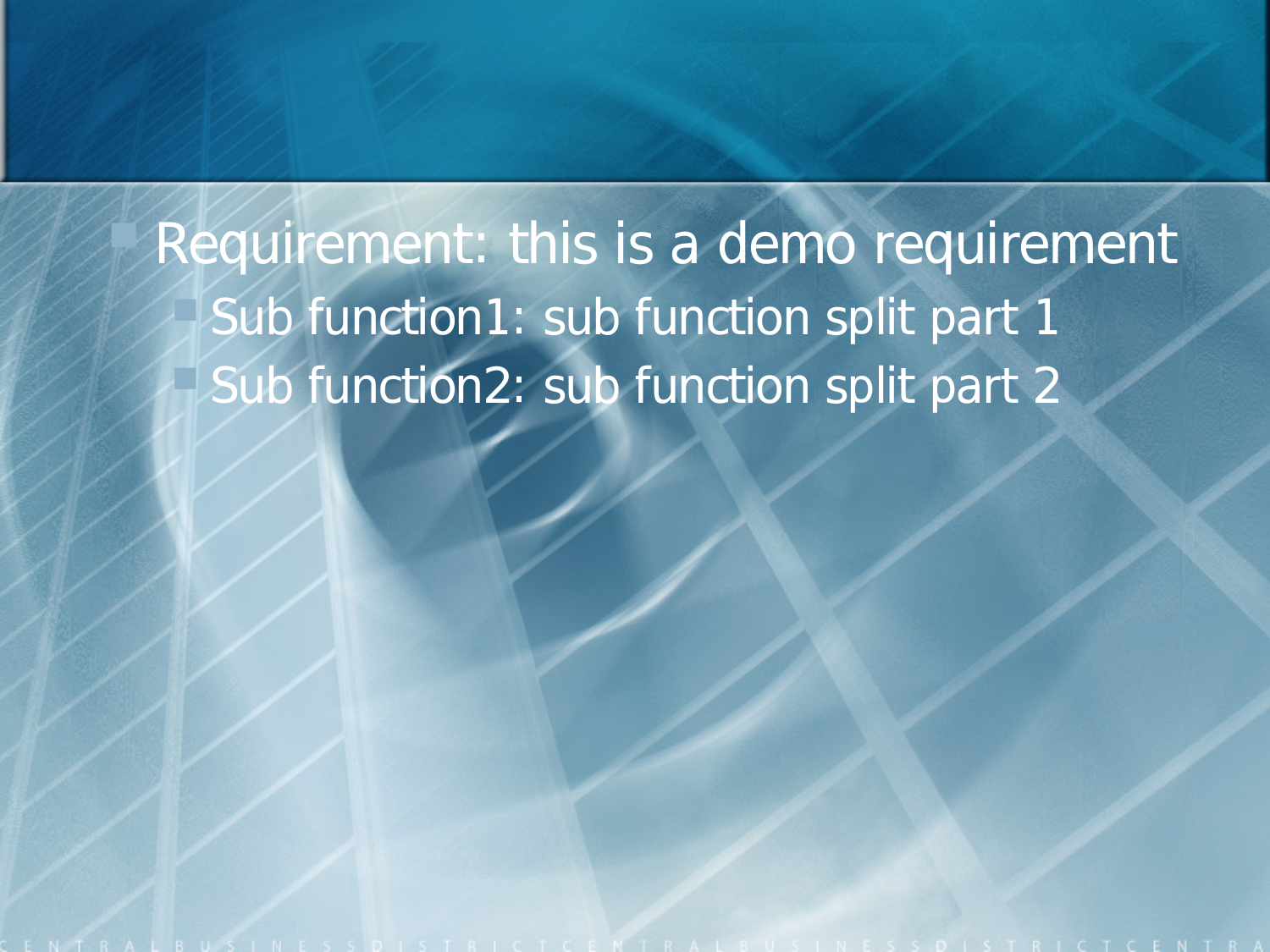

#
Requirement: this is a demo requirement
Sub function1: sub function split part 1
Sub function2: sub function split part 2